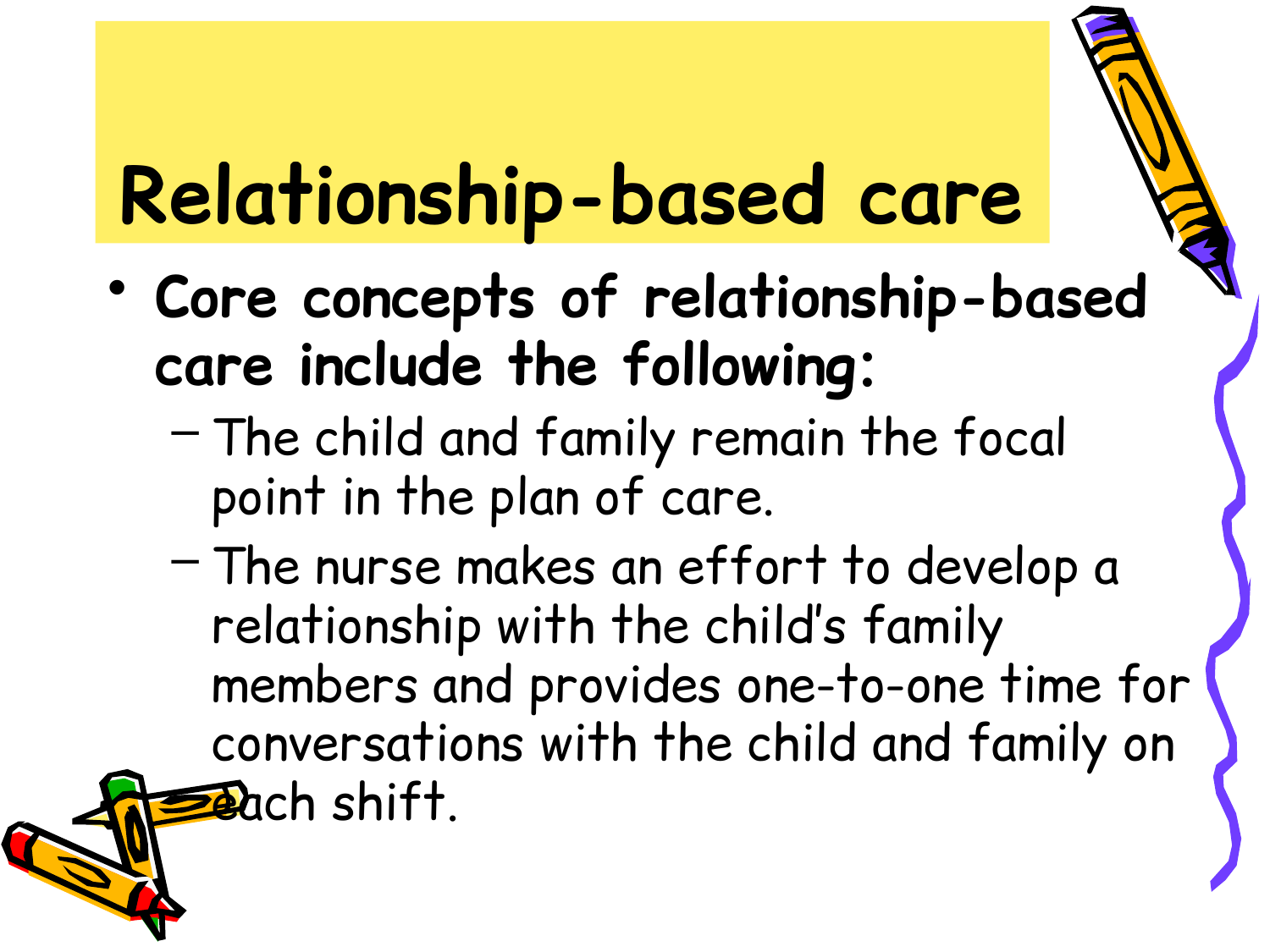

# Relationship-based care
Core concepts of relationship-based care include the following:
The child and family remain the focal point in the plan of care.
The nurse makes an effort to develop a relationship with the child’s family members and provides one-to-one time for conversations with the child and family on each shift.